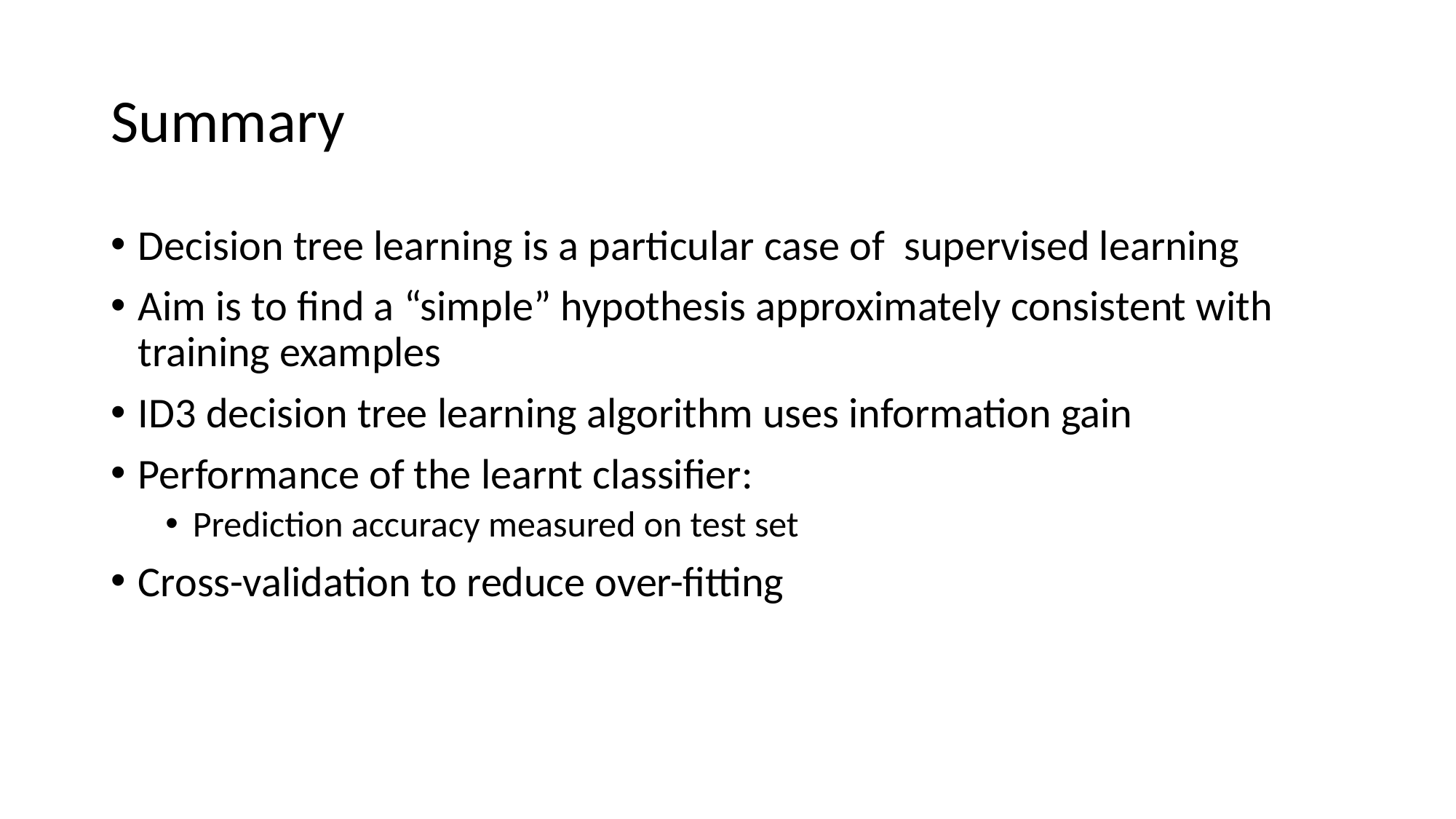

# Summary
Decision tree learning is a particular case of  supervised learning
Aim is to find a “simple” hypothesis approximately consistent with training examples
ID3 decision tree learning algorithm uses information gain
Performance of the learnt classifier:
Prediction accuracy measured on test set
Cross-validation to reduce over-fitting